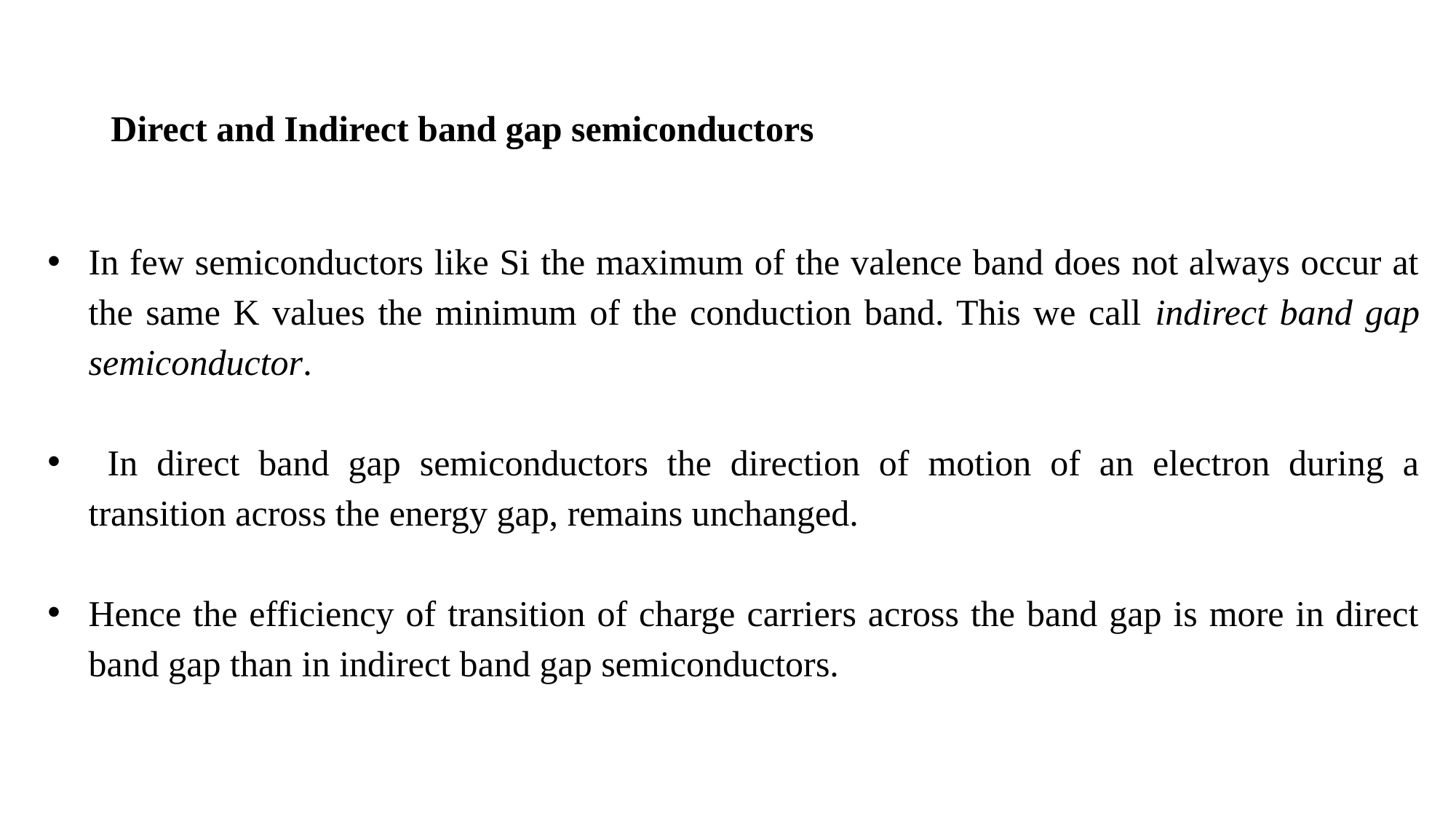

# Direct and Indirect band gap semiconductors
In few semiconductors like Si the maximum of the valence band does not always occur at the same K values the minimum of the conduction band. This we call indirect band gap semiconductor.

 In direct band gap semiconductors the direction of motion of an electron during a transition across the energy gap, remains unchanged.

Hence the efficiency of transition of charge carriers across the band gap is more in direct band gap than in indirect band gap semiconductors.